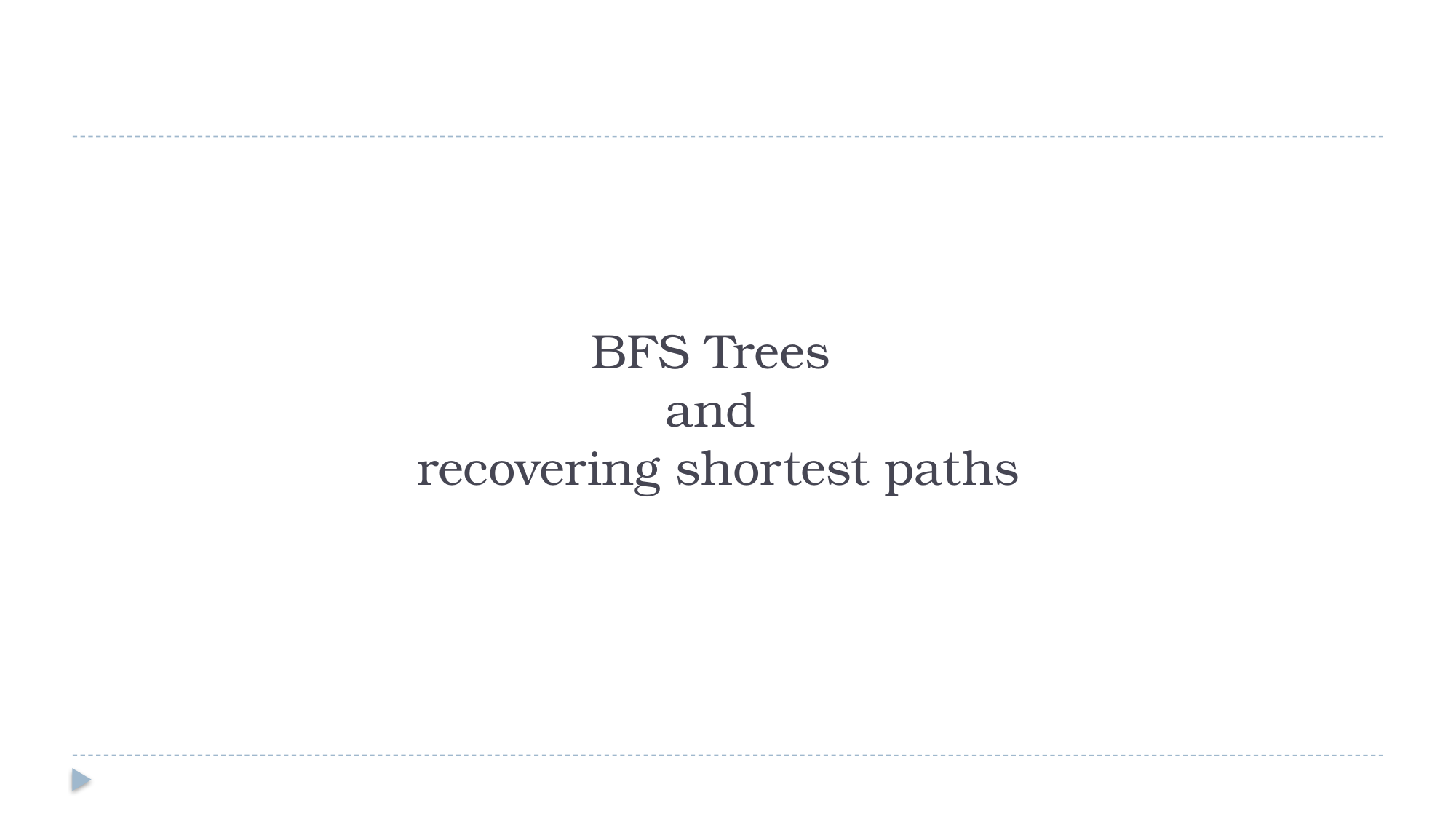

# BFS Trees and recovering shortest paths